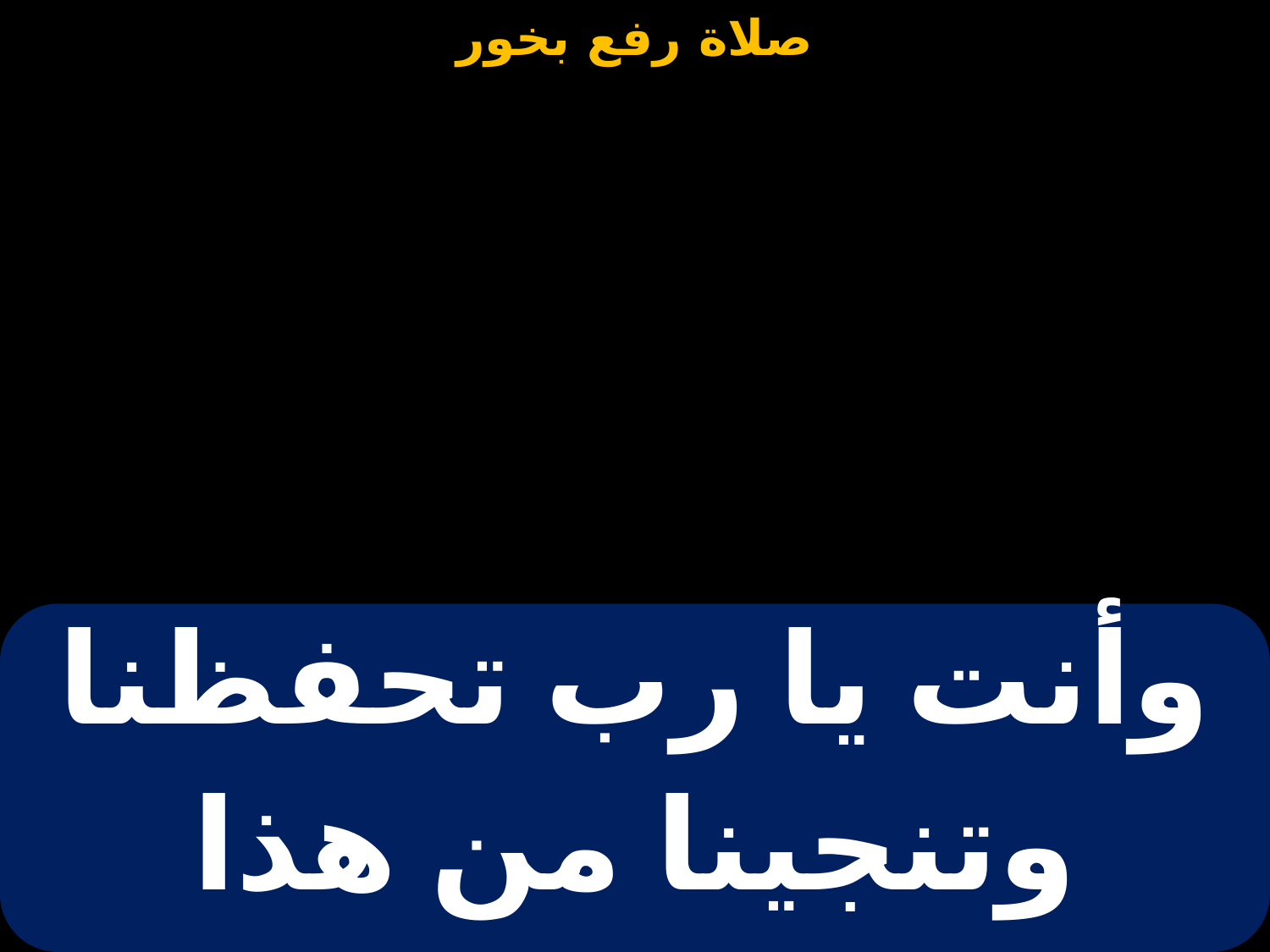

| وأنت يا رب تحفظنا وتنجينا من هذا الجيل وإلى الأبد.أمين |
| --- |